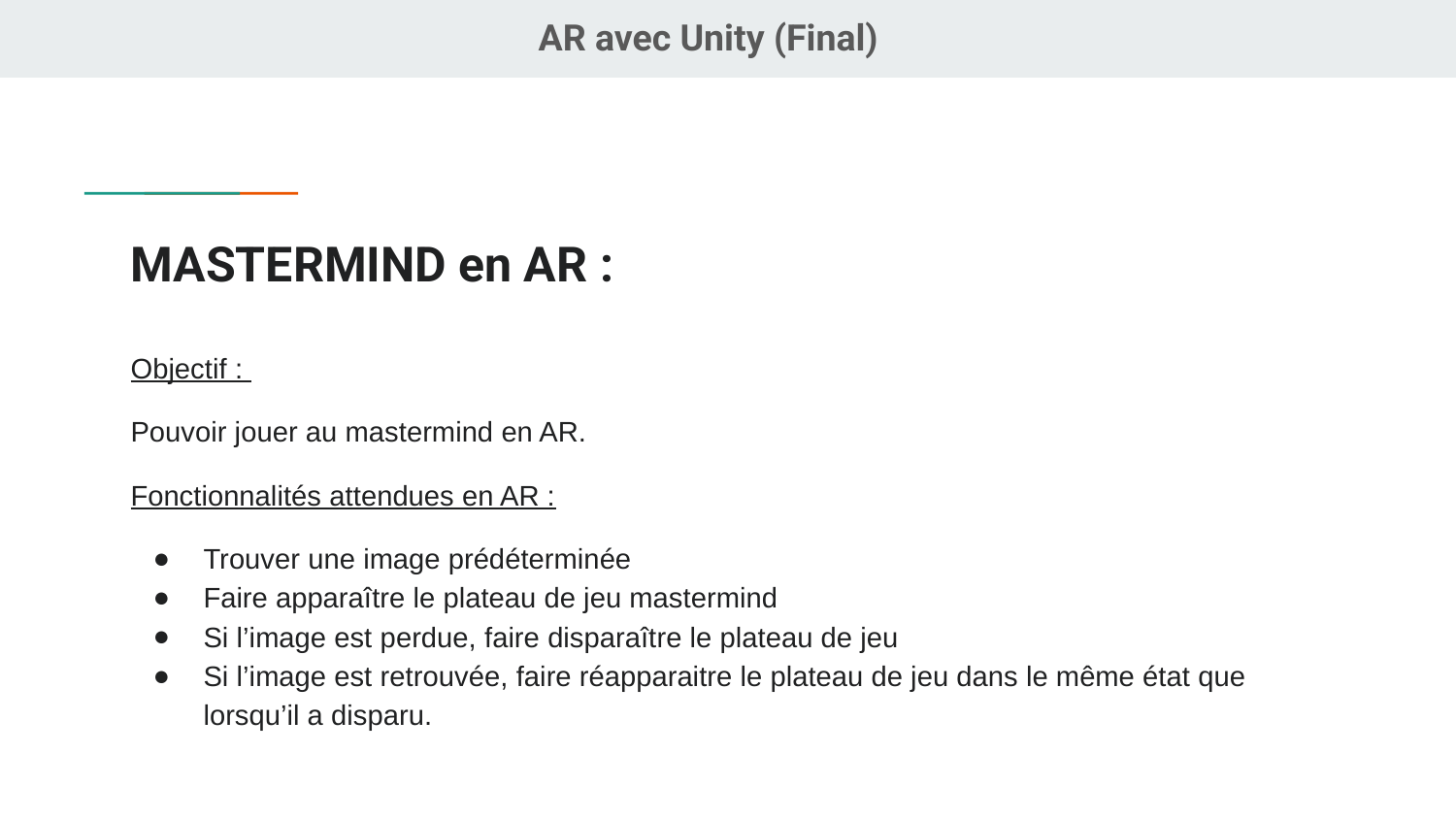

AR avec Unity (Final)
# MASTERMIND en AR :
Objectif :
Pouvoir jouer au mastermind en AR.
Fonctionnalités attendues en AR :
Trouver une image prédéterminée
Faire apparaître le plateau de jeu mastermind
Si l’image est perdue, faire disparaître le plateau de jeu
Si l’image est retrouvée, faire réapparaitre le plateau de jeu dans le même état que lorsqu’il a disparu.